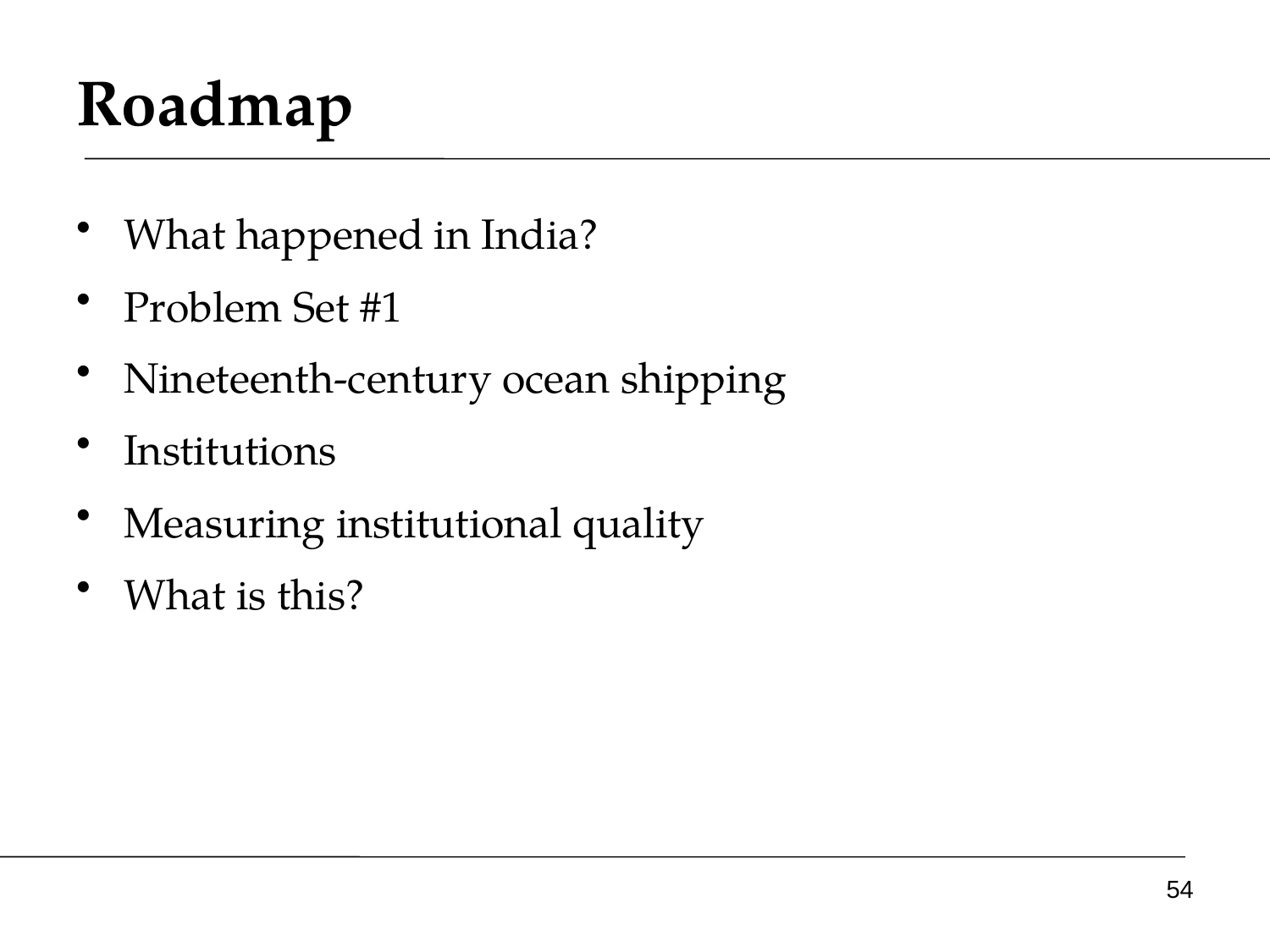

# Roadmap
What happened in India?
Problem Set #1
Nineteenth-century ocean shipping
Institutions
Measuring institutional quality
What is this?
54